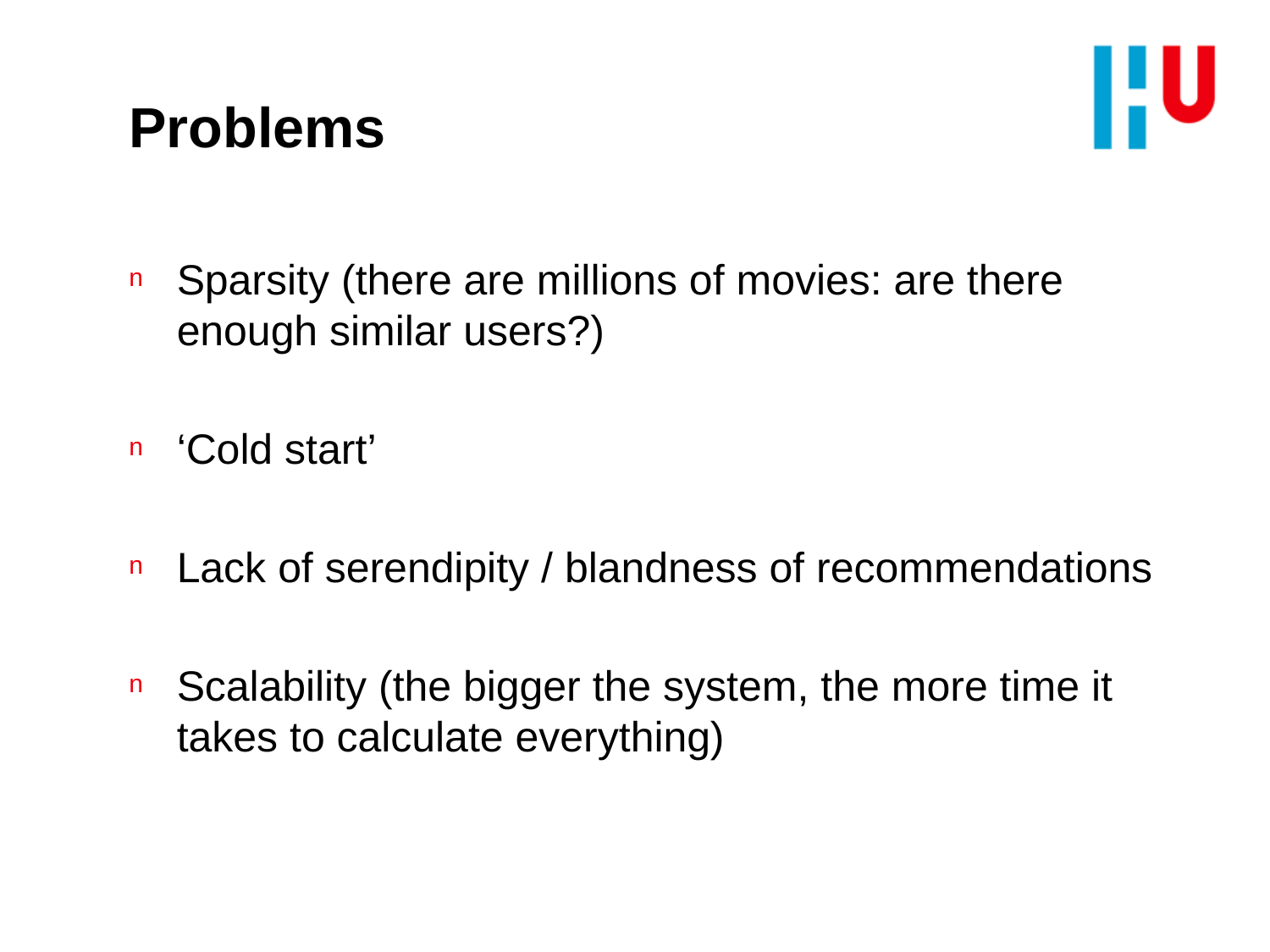

# Problems
Sparsity (there are millions of movies: are there enough similar users?)

‘Cold start’

Lack of serendipity / blandness of recommendations

Scalability (the bigger the system, the more time it takes to calculate everything)